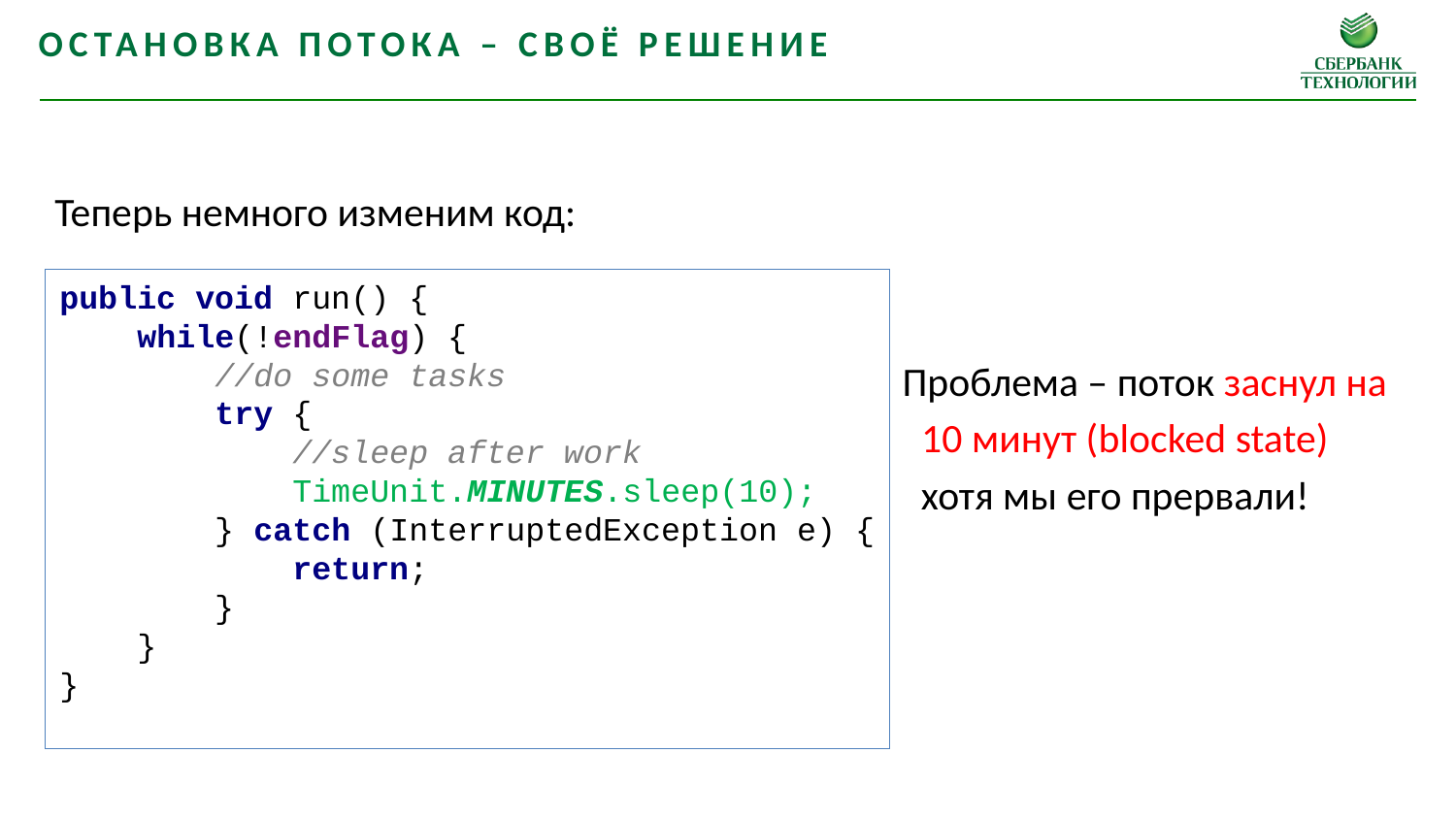

Остановка потока – своё решение
Теперь немного изменим код:

					             Проблема – поток заснул на
                                                                                              10 минут (blocked state)
                          				               хотя мы его прервали!

public void run() {
    while(!endFlag) {
        //do some tasks
        try {
            //sleep after work
            TimeUnit.MINUTES.sleep(10);
        } catch (InterruptedException e) {
            return;
        }
    }
}